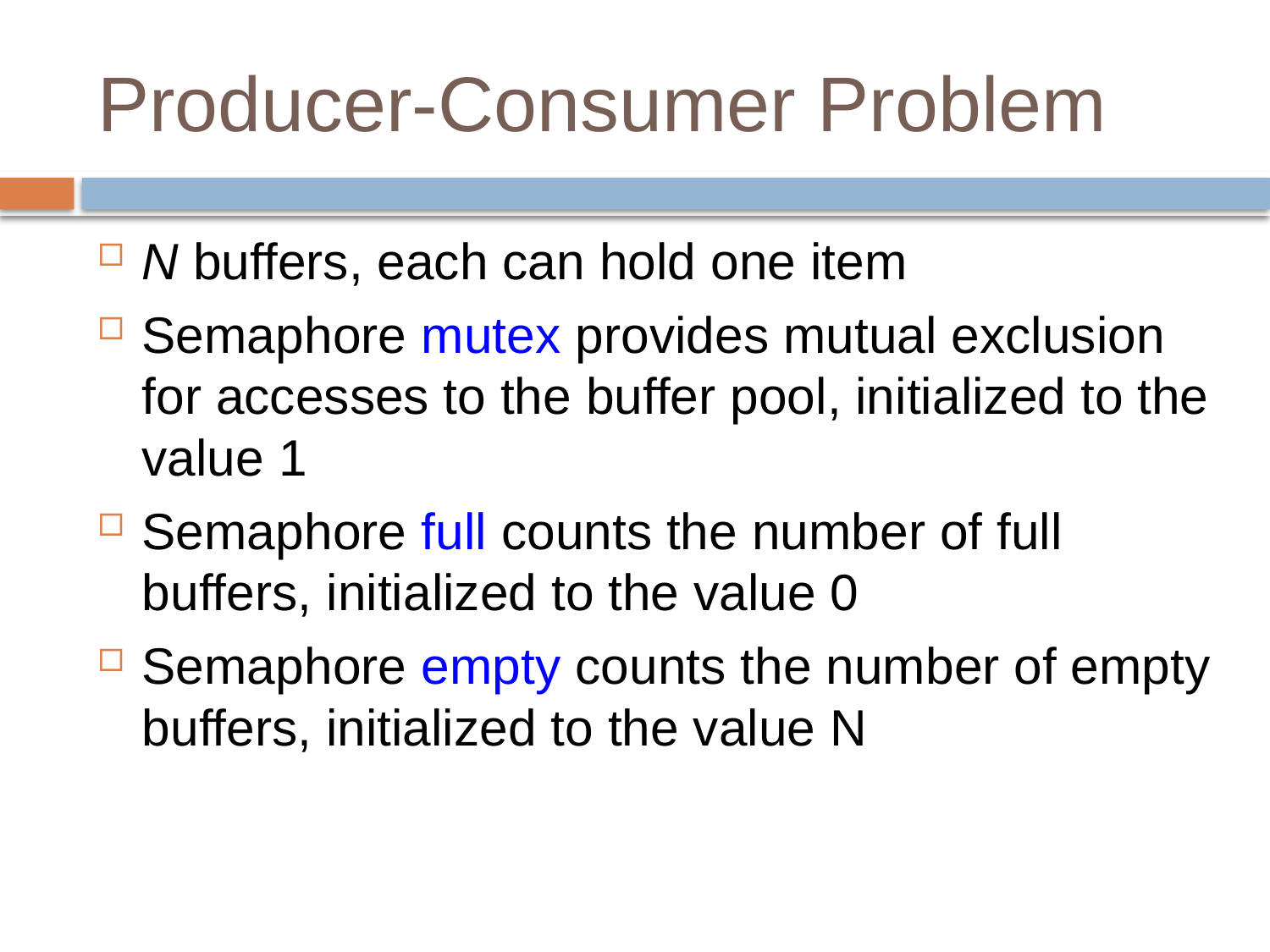

# Producer-Consumer Problem
N buffers, each can hold one item
Semaphore mutex provides mutual exclusion for accesses to the buffer pool, initialized to the value 1
Semaphore full counts the number of full buffers, initialized to the value 0
Semaphore empty counts the number of empty buffers, initialized to the value N